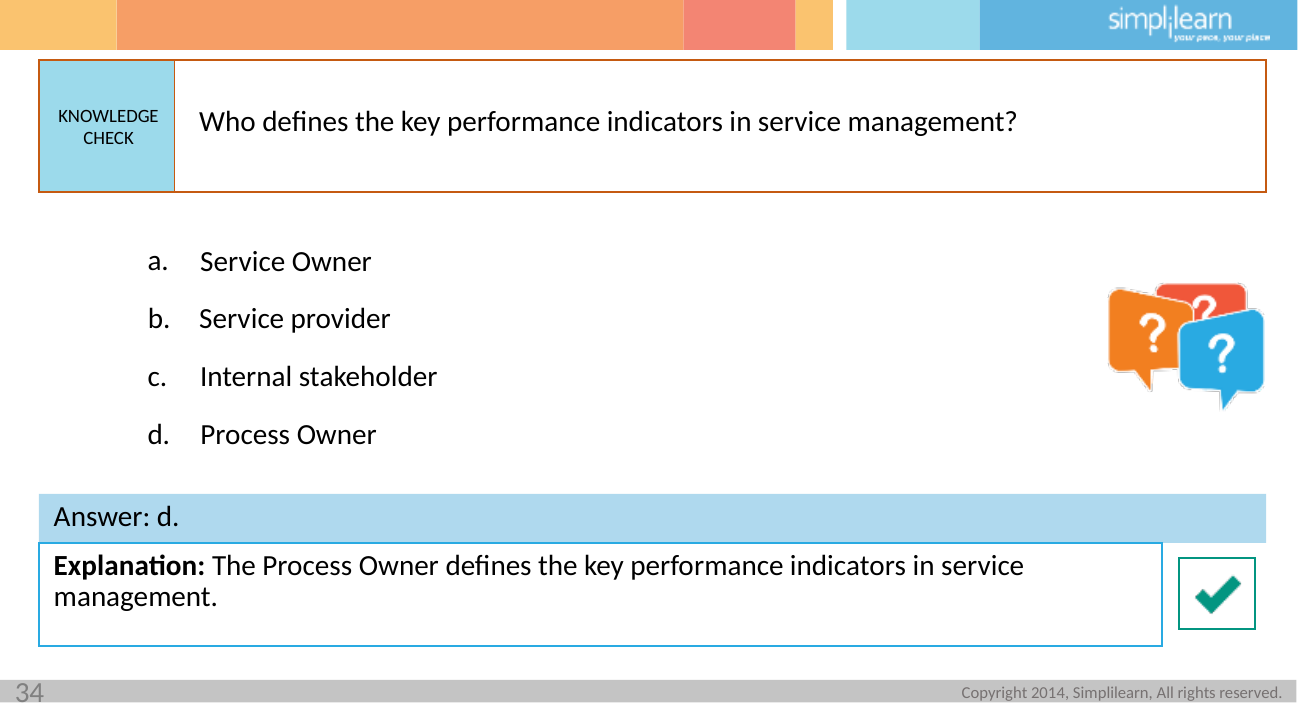

Who defines the key performance indicators in service management?

Service Owner

Service provider

Internal stakeholder

Process Owner

Answer: d.

Explanation: The Process Owner defines the key performance indicators in service
management.